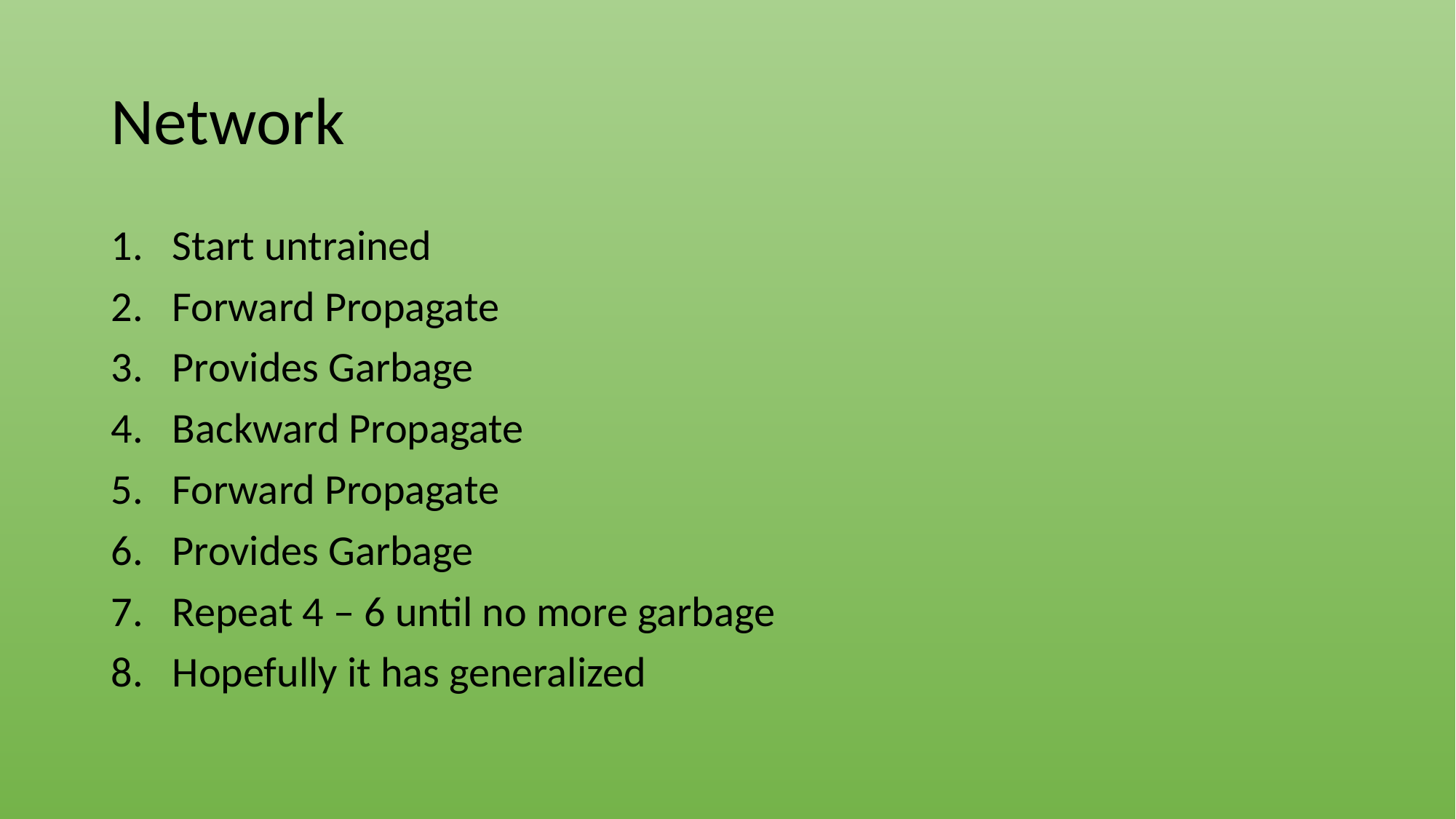

# Network
Start untrained
Forward Propagate
Provides Garbage
Backward Propagate
Forward Propagate
Provides Garbage
Repeat 4 – 6 until no more garbage
Hopefully it has generalized